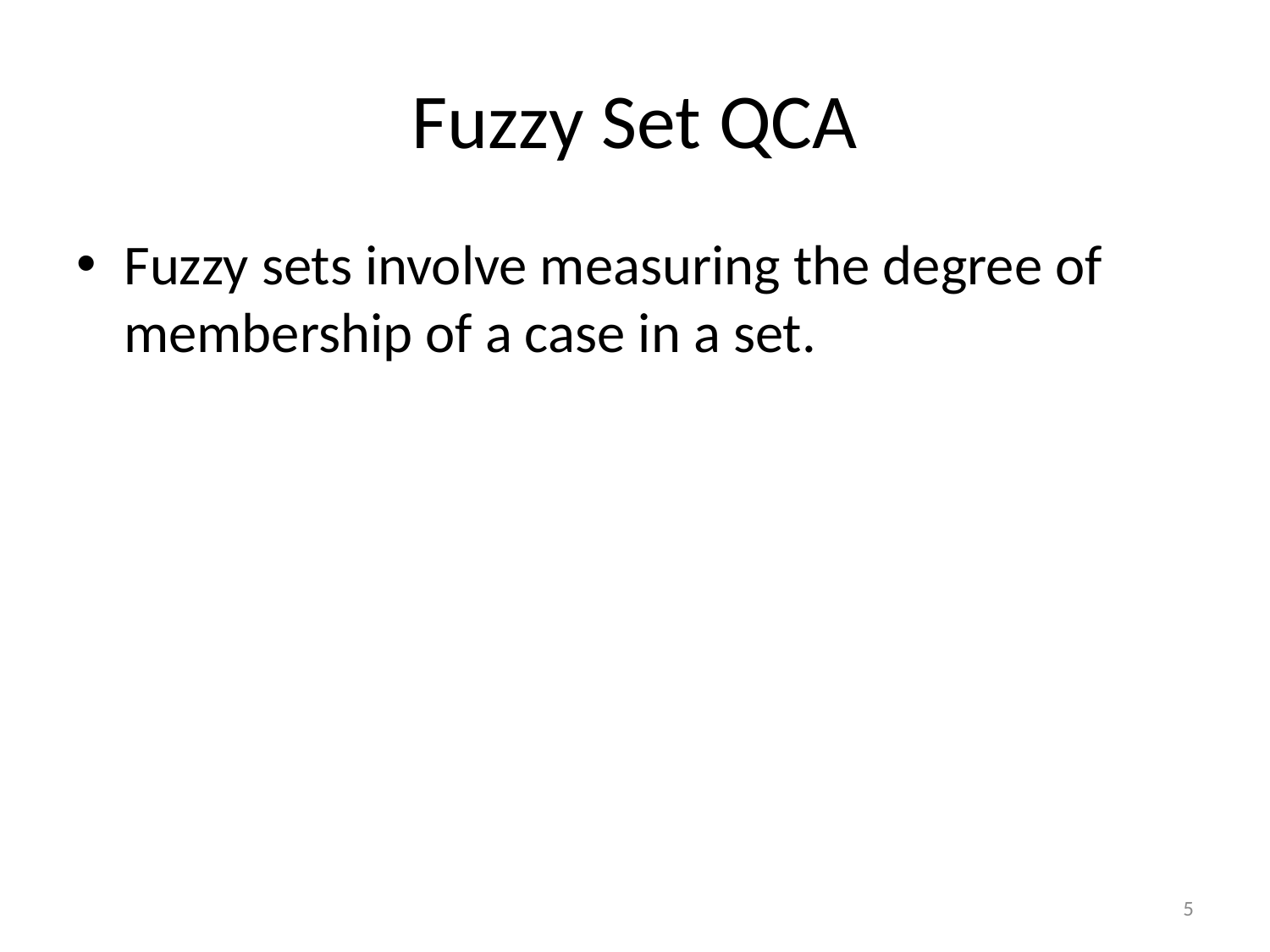

# Fuzzy Set QCA
Fuzzy sets involve measuring the degree of membership of a case in a set.

5